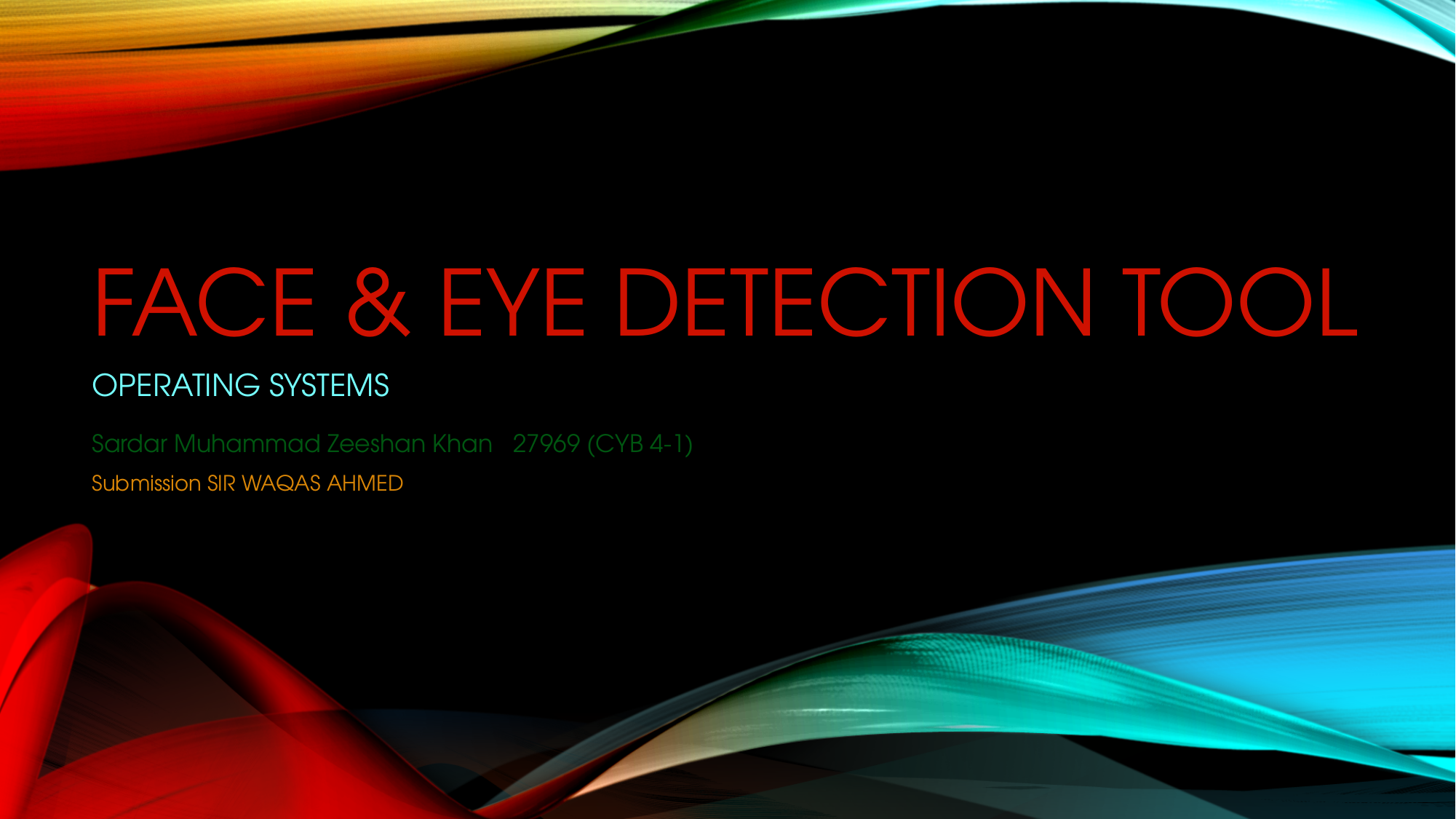

# Face & Eye Detection Tool
OPERATING SYSTEMS
Sardar Muhammad Zeeshan Khan   27969 (CYB 4-1)
Submission SIR WAQAS AHMED